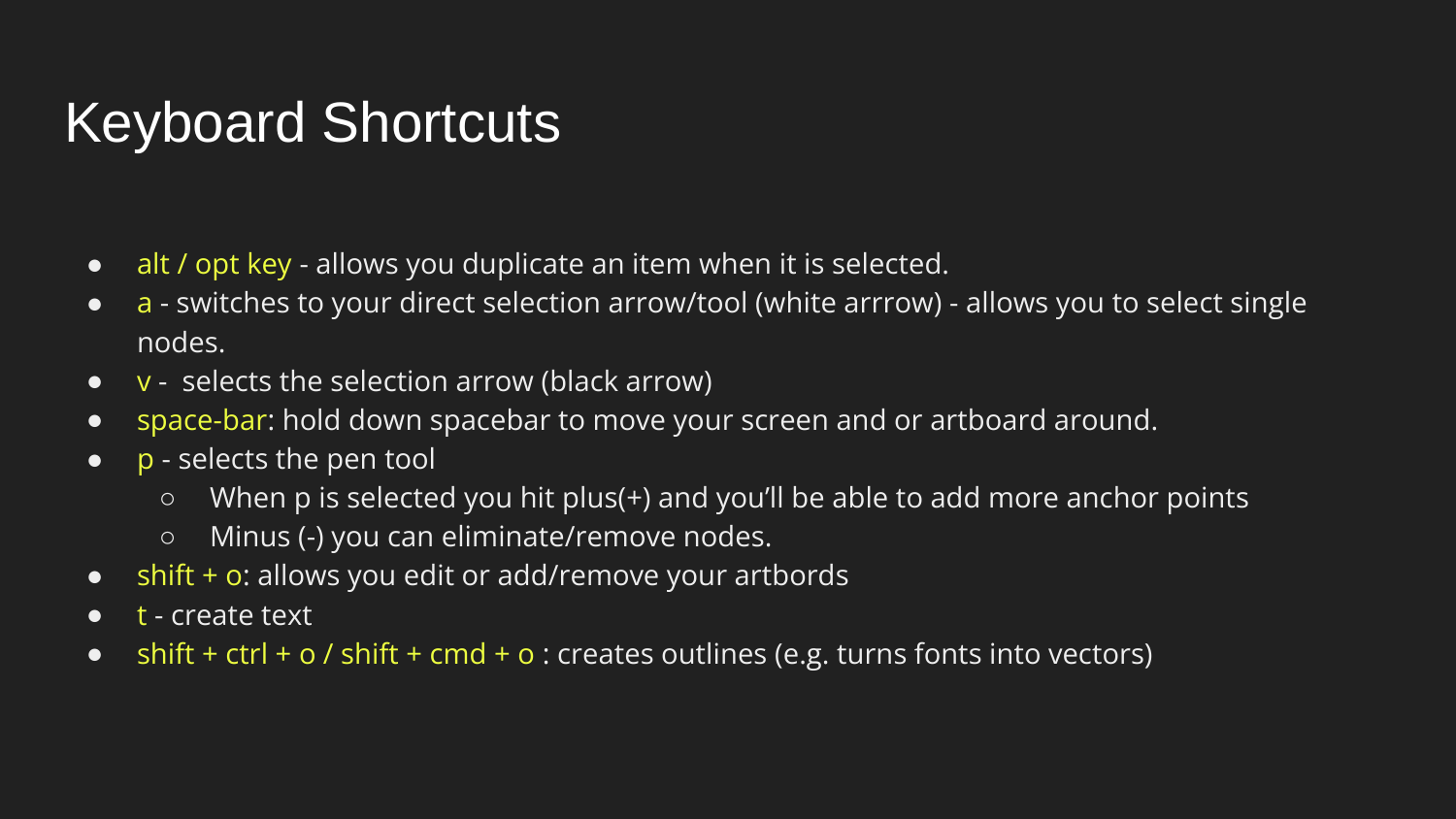

# Keyboard Shortcuts
alt / opt key - allows you duplicate an item when it is selected.
a - switches to your direct selection arrow/tool (white arrrow) - allows you to select single nodes.
v -  selects the selection arrow (black arrow)
space-bar: hold down spacebar to move your screen and or artboard around.
p - selects the pen tool
When p is selected you hit plus(+) and you’ll be able to add more anchor points
Minus (-) you can eliminate/remove nodes.
shift + o: allows you edit or add/remove your artbords
t - create text
shift + ctrl + o / shift + cmd + o : creates outlines (e.g. turns fonts into vectors)